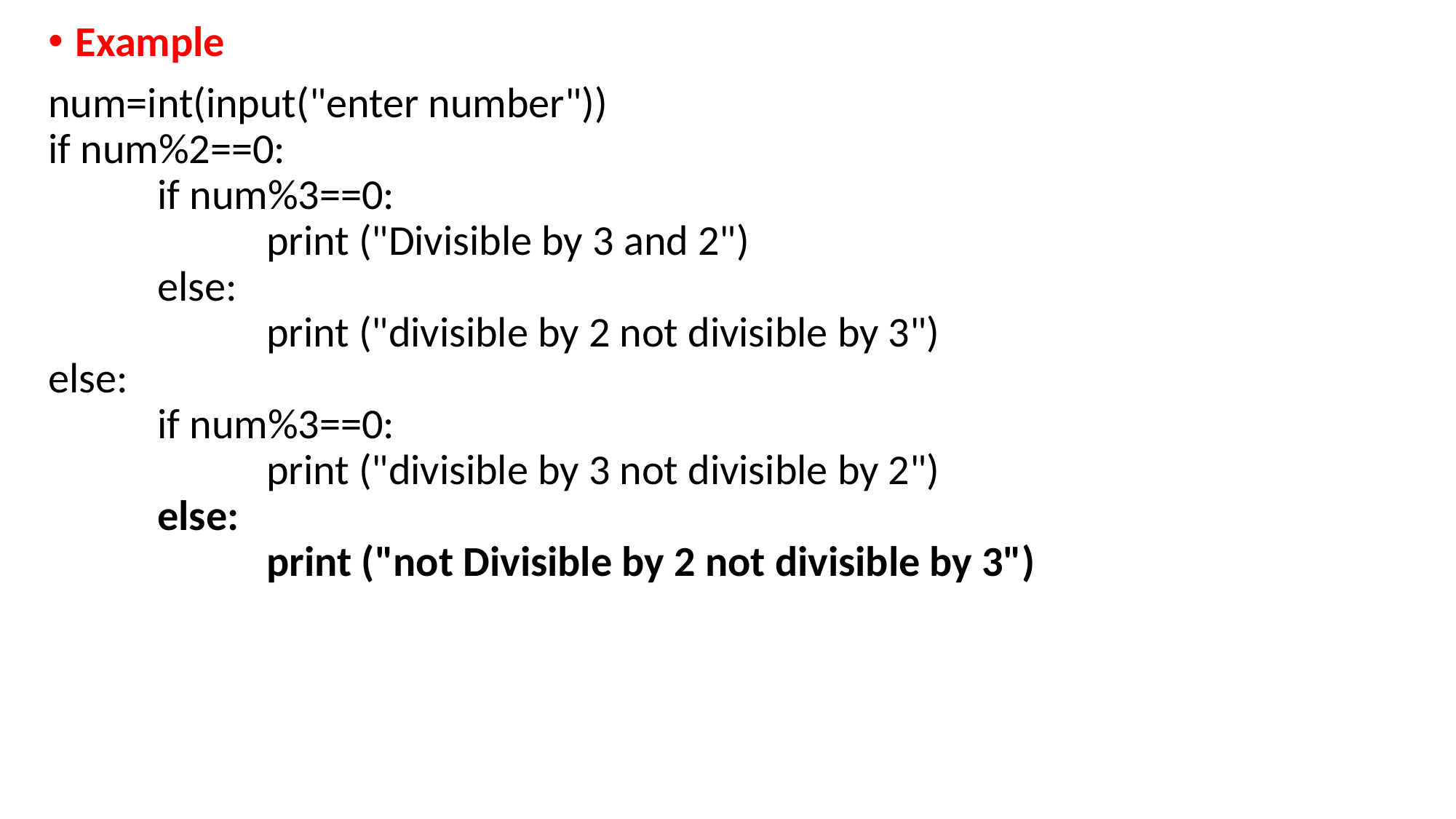

Example
num=int(input("enter number"))
if num%2==0:
	if num%3==0:
		print ("Divisible by 3 and 2")
	else:
		print ("divisible by 2 not divisible by 3")
else:
	if num%3==0:
		print ("divisible by 3 not divisible by 2")
	else:
		print ("not Divisible by 2 not divisible by 3")